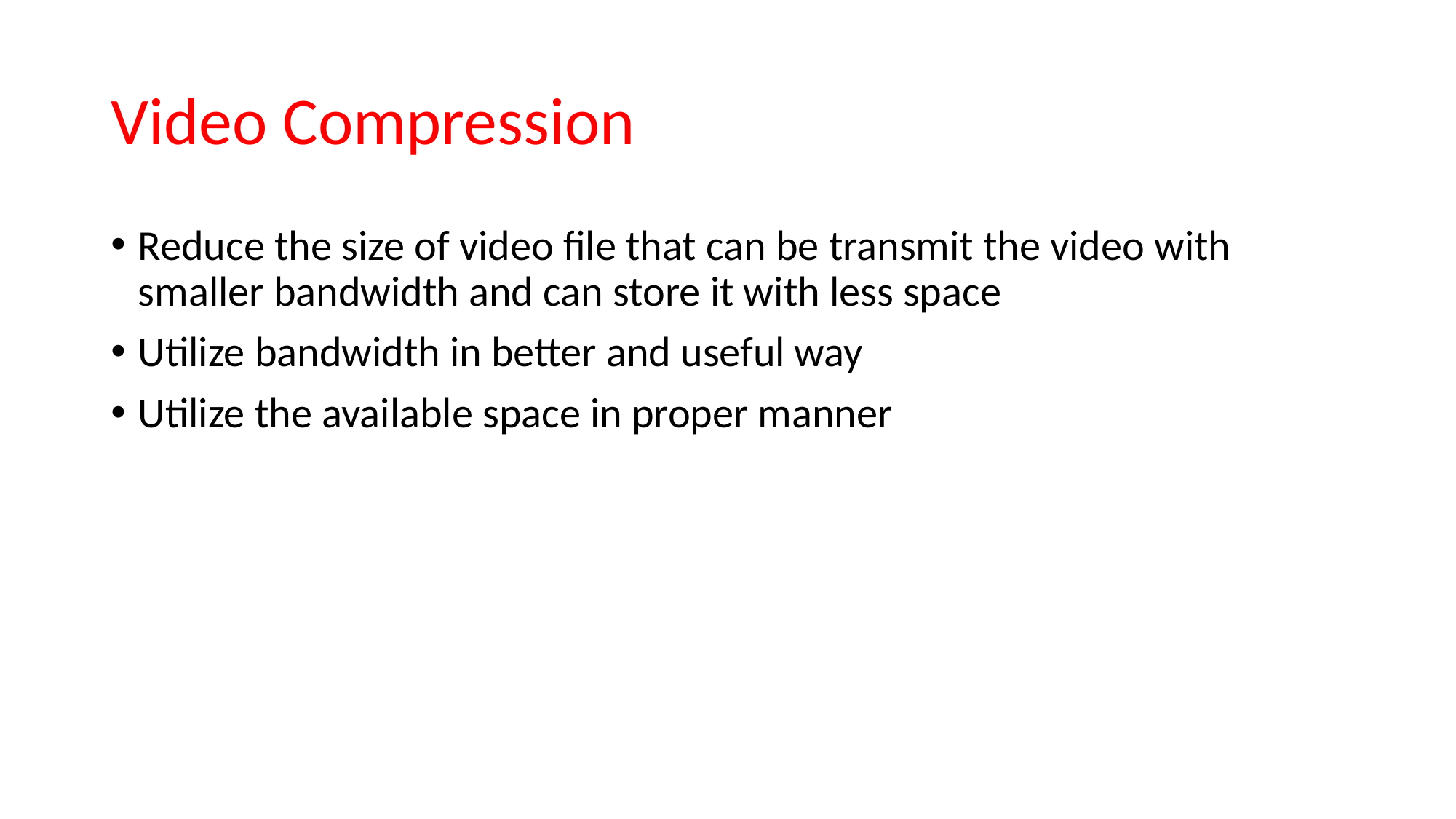

# Video Compression
Reduce the size of video file that can be transmit the video with smaller bandwidth and can store it with less space
Utilize bandwidth in better and useful way
Utilize the available space in proper manner